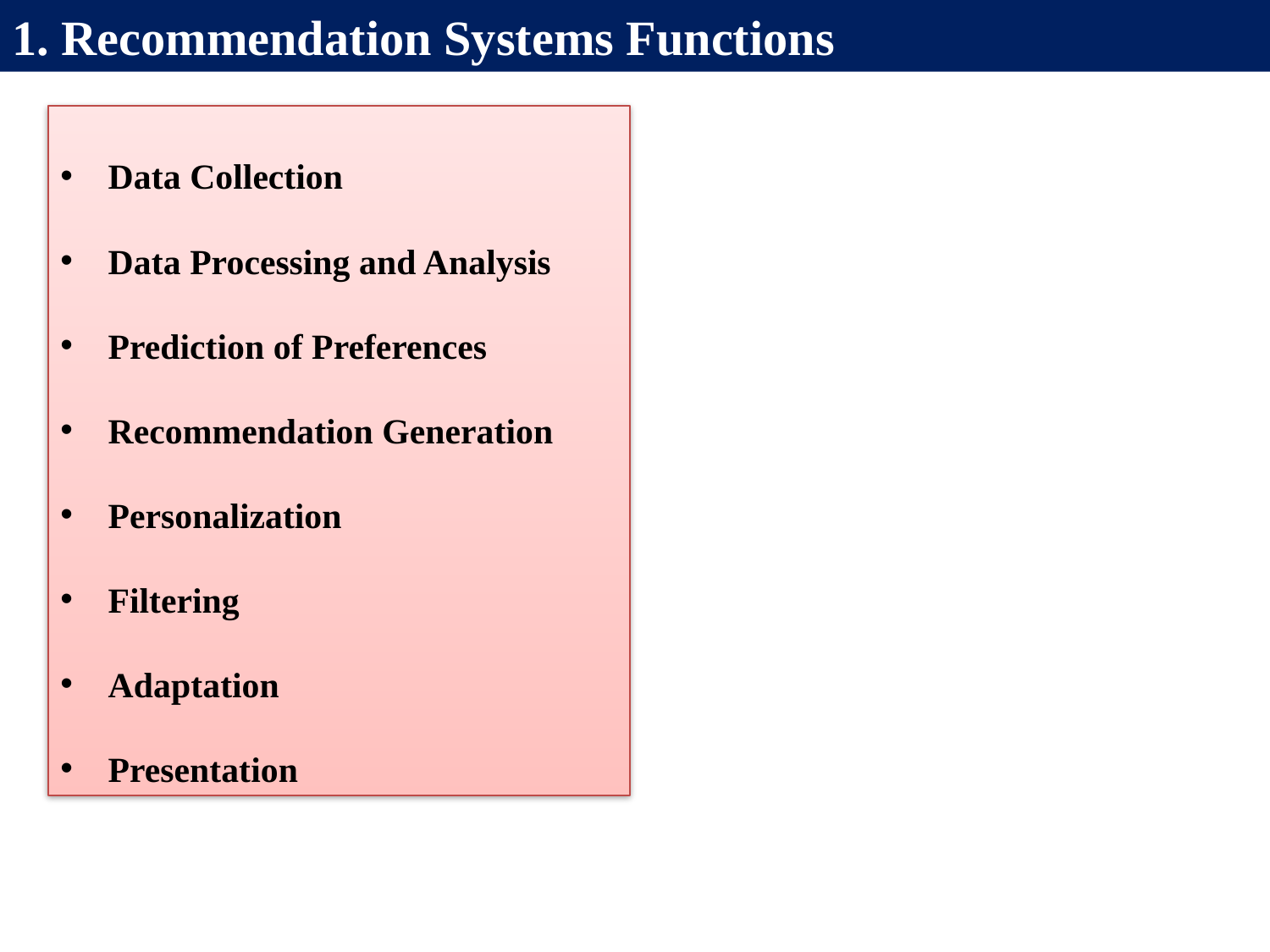

1. Recommendation Systems Functions
Data Collection
Data Processing and Analysis
Prediction of Preferences
Recommendation Generation
Personalization
Filtering
Adaptation
Presentation